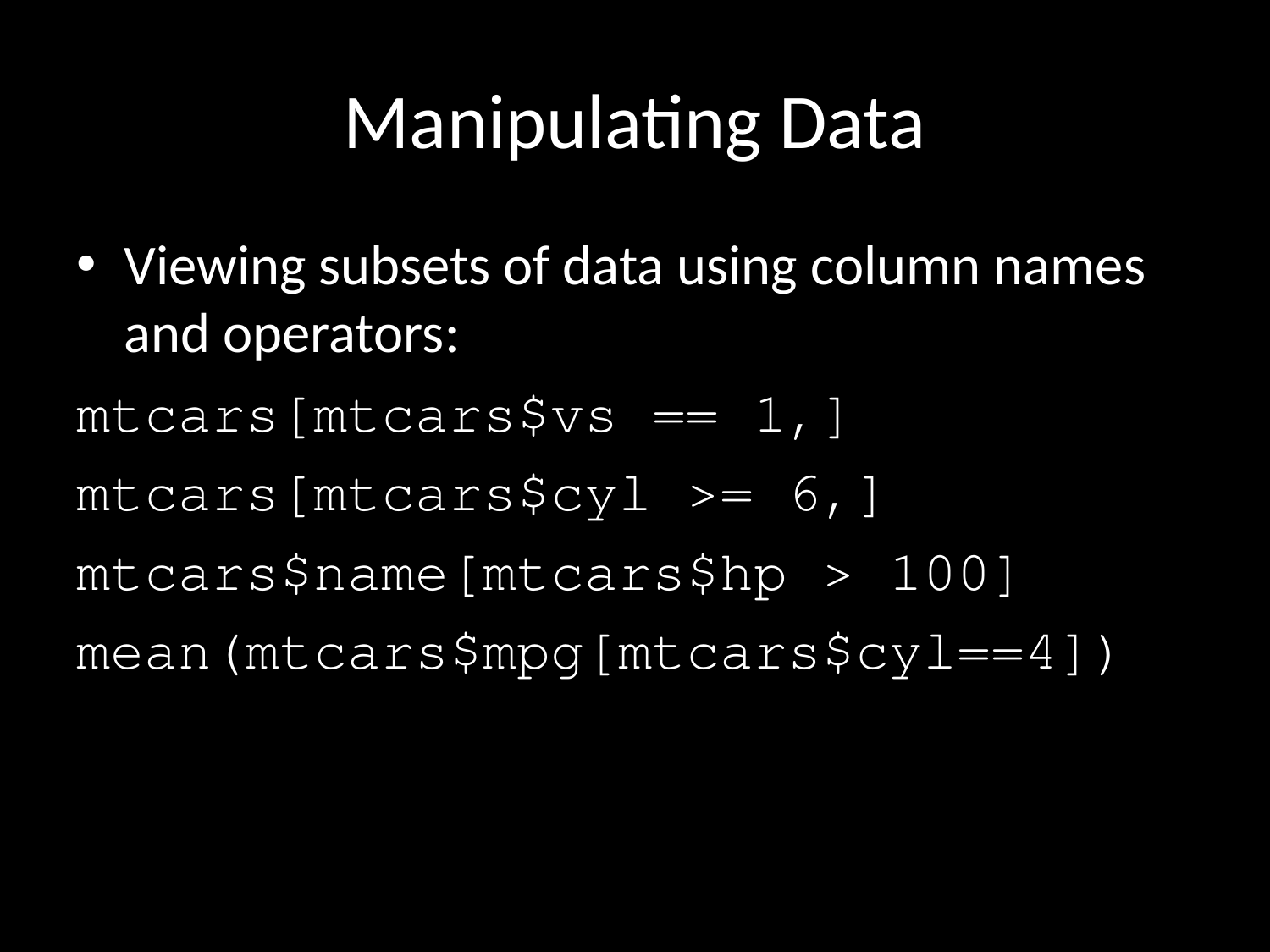

# Manipulating Data
Viewing subsets of data using column names and operators:
mtcars[mtcars$vs == 1,]
mtcars[mtcars$cyl >= 6,]
mtcars$name[mtcars$hp > 100]
mean(mtcars$mpg[mtcars$cyl==4])